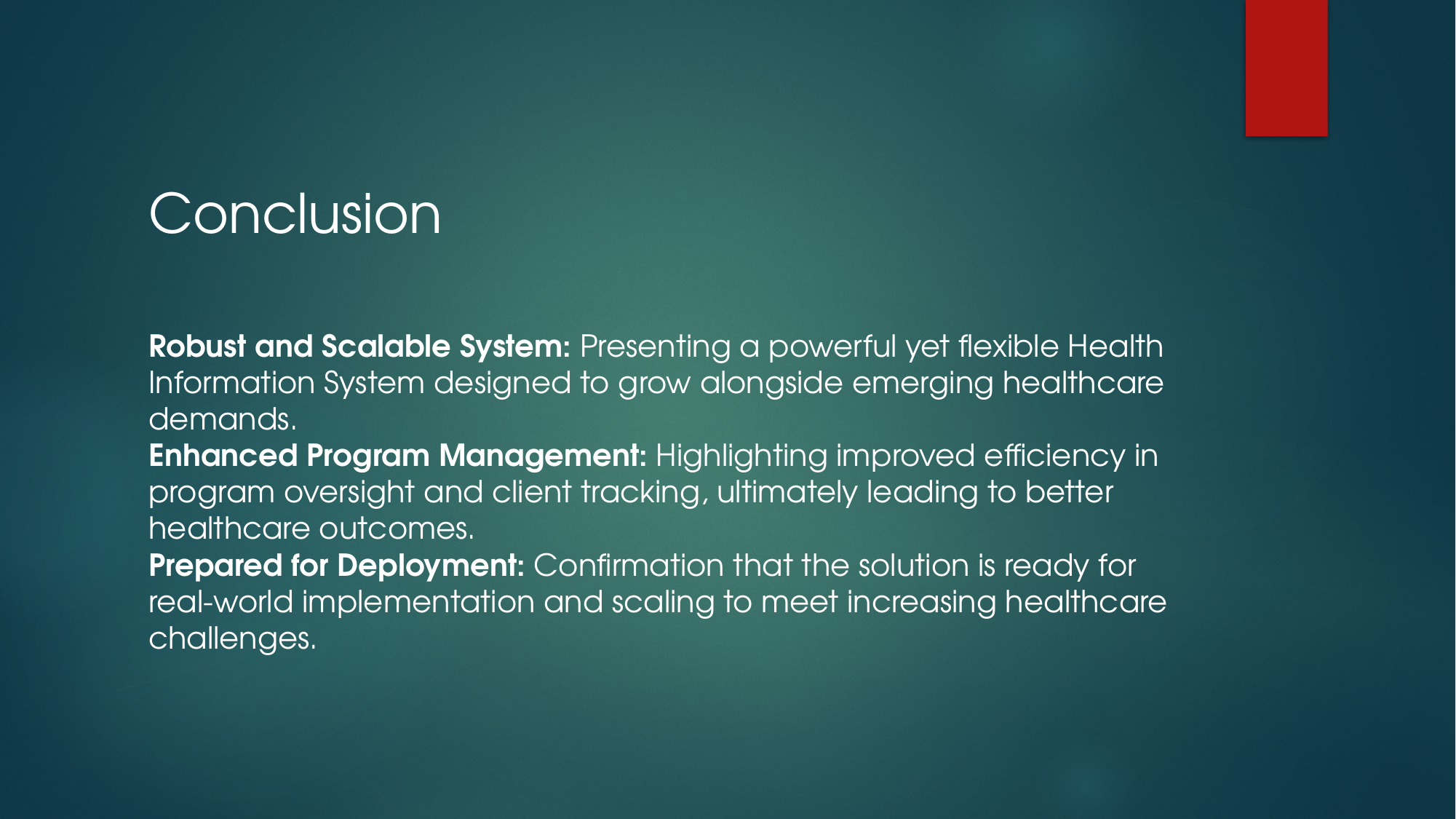

# Conclusion
Robust and Scalable System: Presenting a powerful yet flexible Health Information System designed to grow alongside emerging healthcare demands.
Enhanced Program Management: Highlighting improved efficiency in program oversight and client tracking, ultimately leading to better healthcare outcomes.
Prepared for Deployment: Confirmation that the solution is ready for real-world implementation and scaling to meet increasing healthcare challenges.